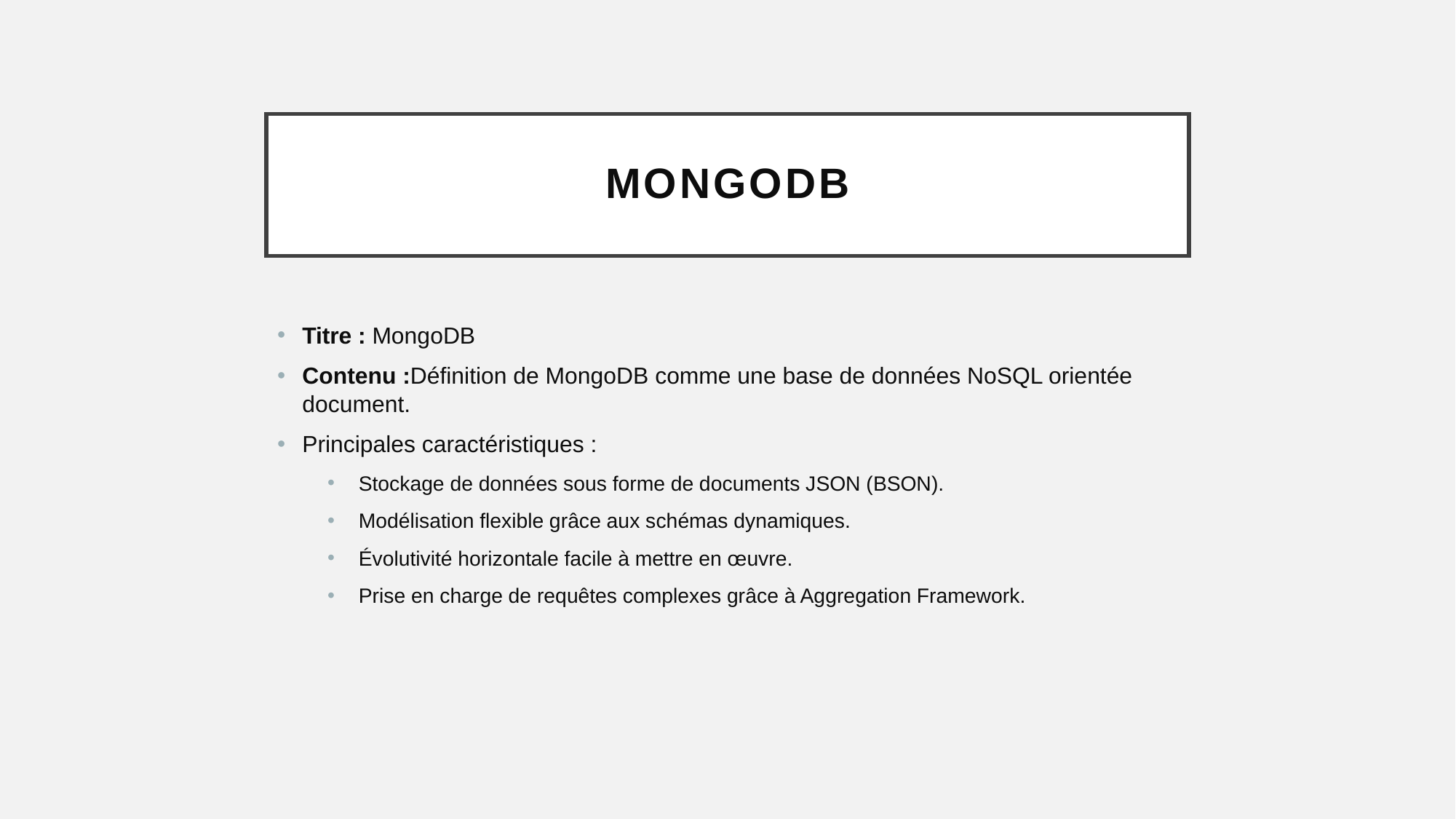

# MongoDB
Titre : MongoDB
Contenu :Définition de MongoDB comme une base de données NoSQL orientée document.
Principales caractéristiques :
Stockage de données sous forme de documents JSON (BSON).
Modélisation flexible grâce aux schémas dynamiques.
Évolutivité horizontale facile à mettre en œuvre.
Prise en charge de requêtes complexes grâce à Aggregation Framework.